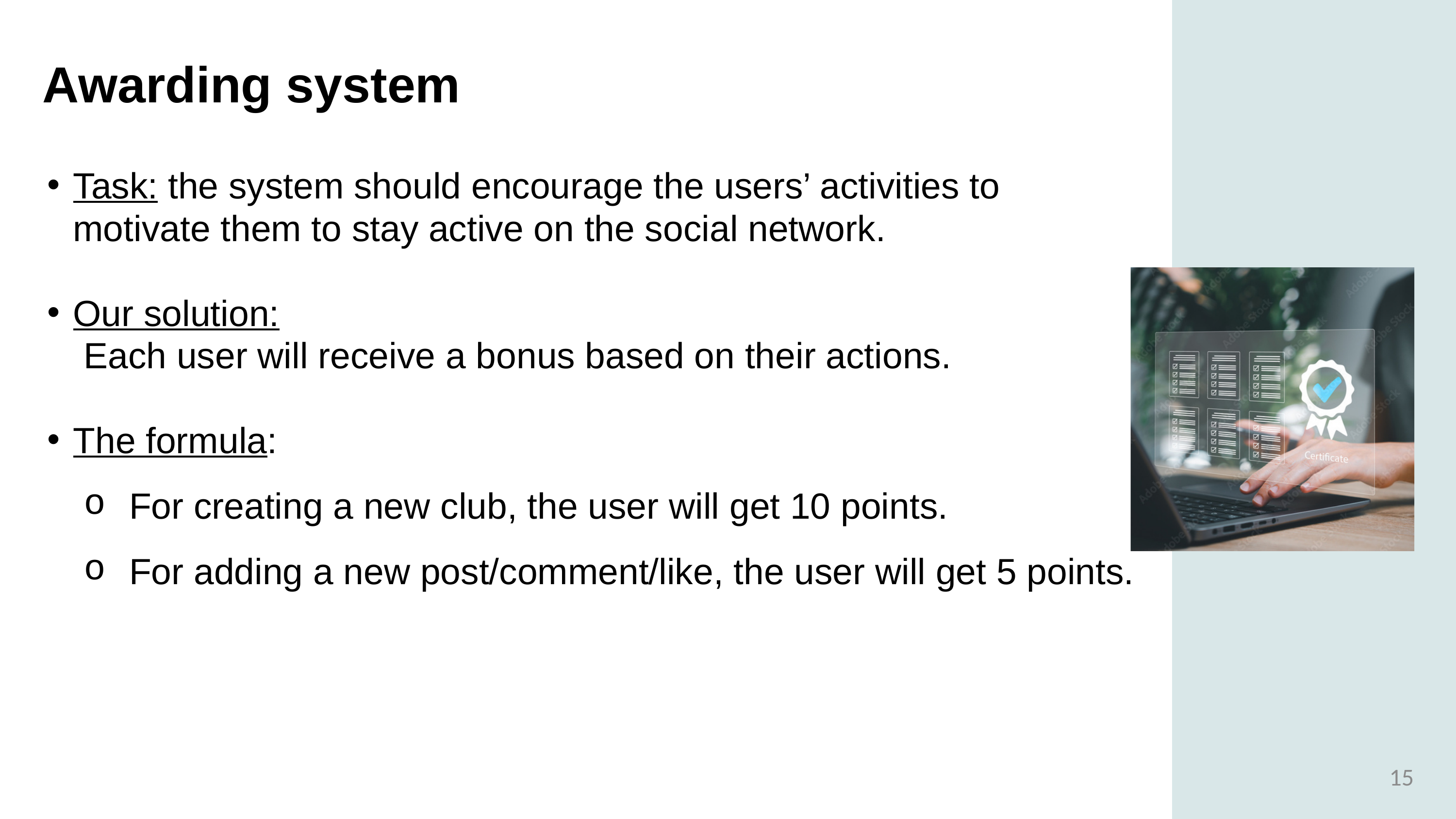

Awarding system
Task: the system should encourage the users’ activities to motivate them to stay active on the social network.

Our solution:
Each user will receive a bonus based on their actions.

The formula:
For creating a new club, the user will get 10 points.
For adding a new post/comment/like, the user will get 5 points.

15